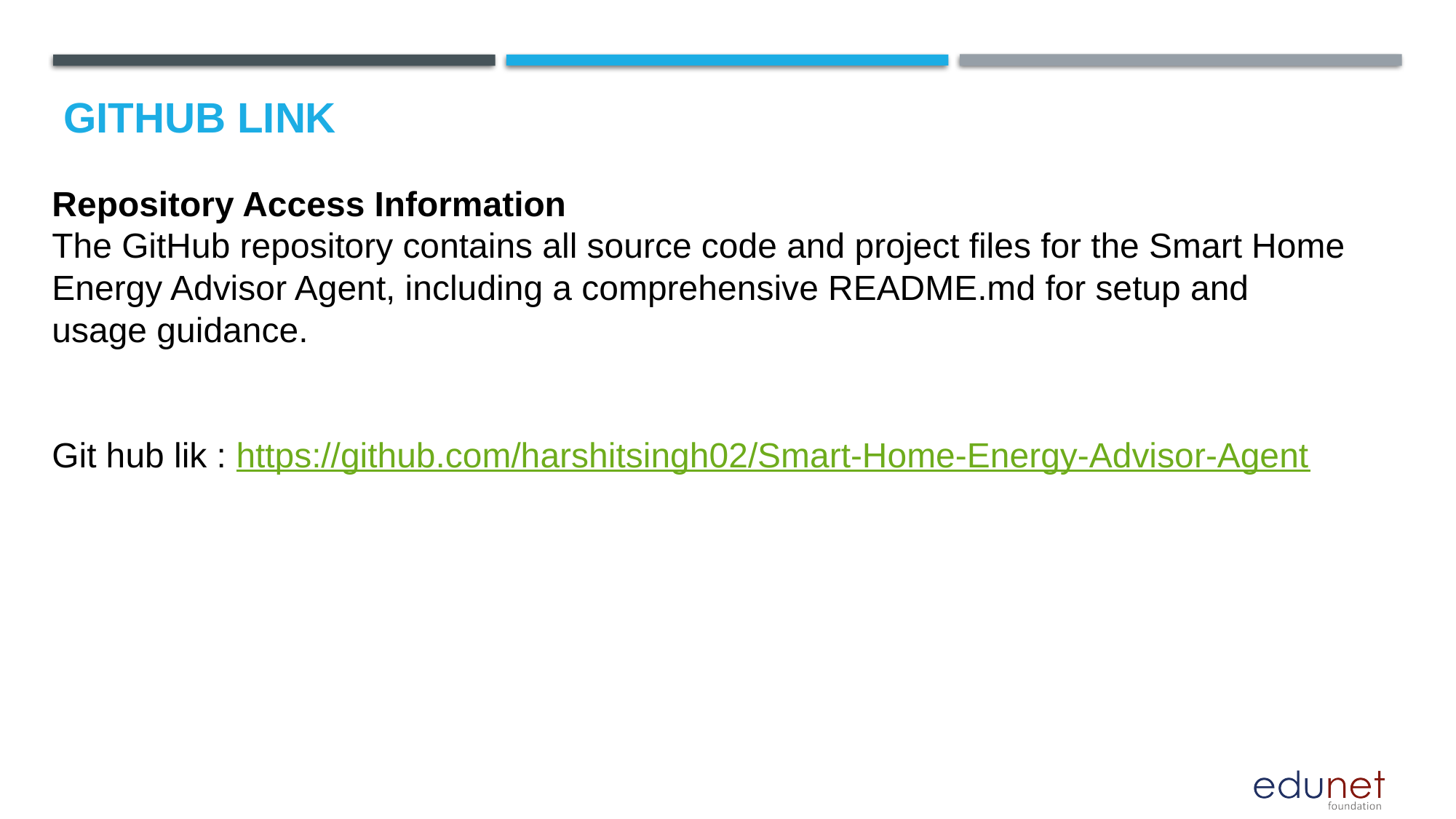

# GitHub Link
Repository Access Information
The GitHub repository contains all source code and project files for the Smart Home Energy Advisor Agent, including a comprehensive README.md for setup and usage guidance.

Git hub lik : https://github.com/harshitsingh02/Smart-Home-Energy-Advisor-Agent